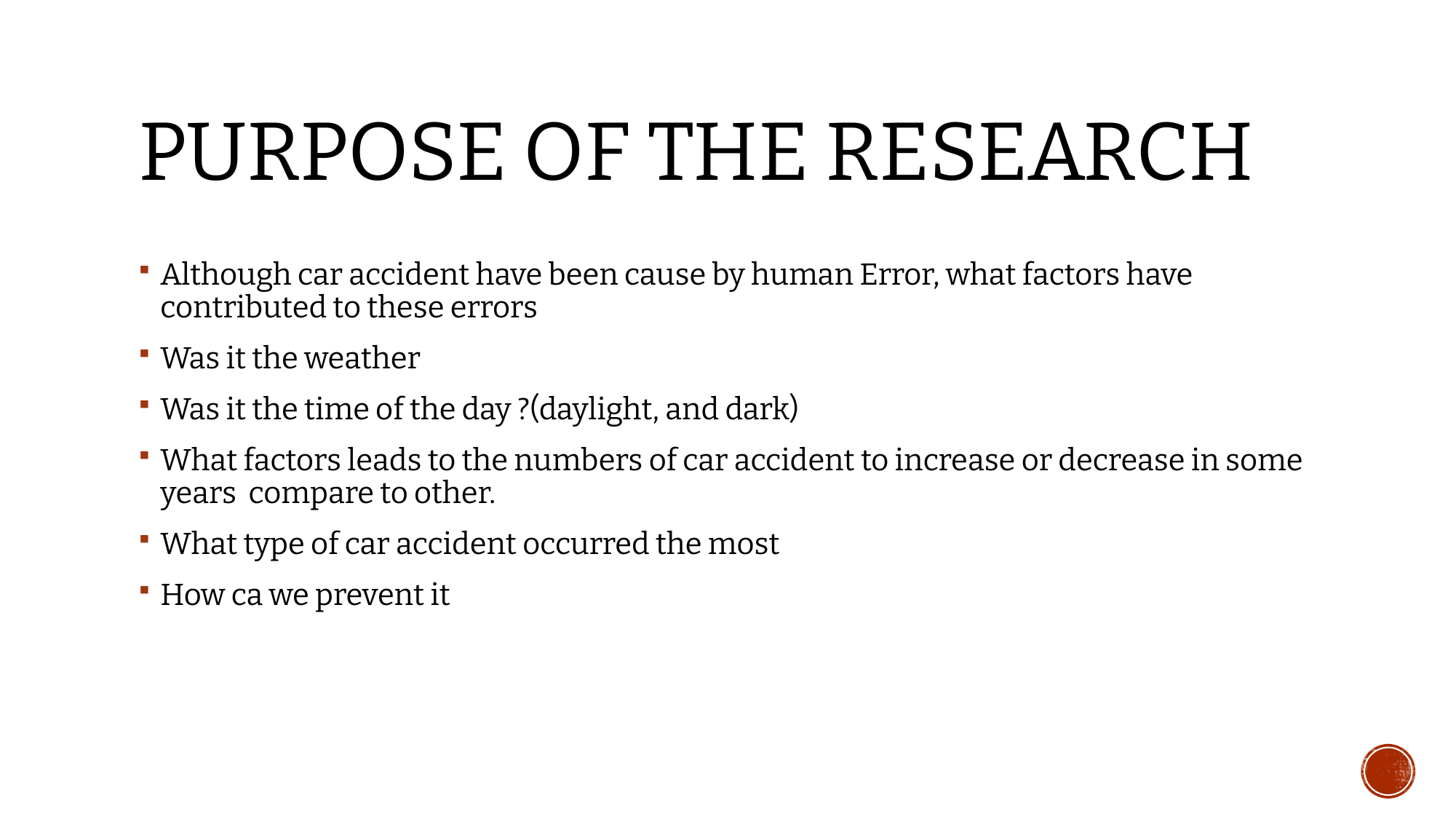

# Purpose of the research
Although car accident have been cause by human Error, what factors have contributed to these errors
Was it the weather
Was it the time of the day ?(daylight, and dark)
What factors leads to the numbers of car accident to increase or decrease in some years  compare to other.
What type of car accident occurred the most
How ca we prevent it